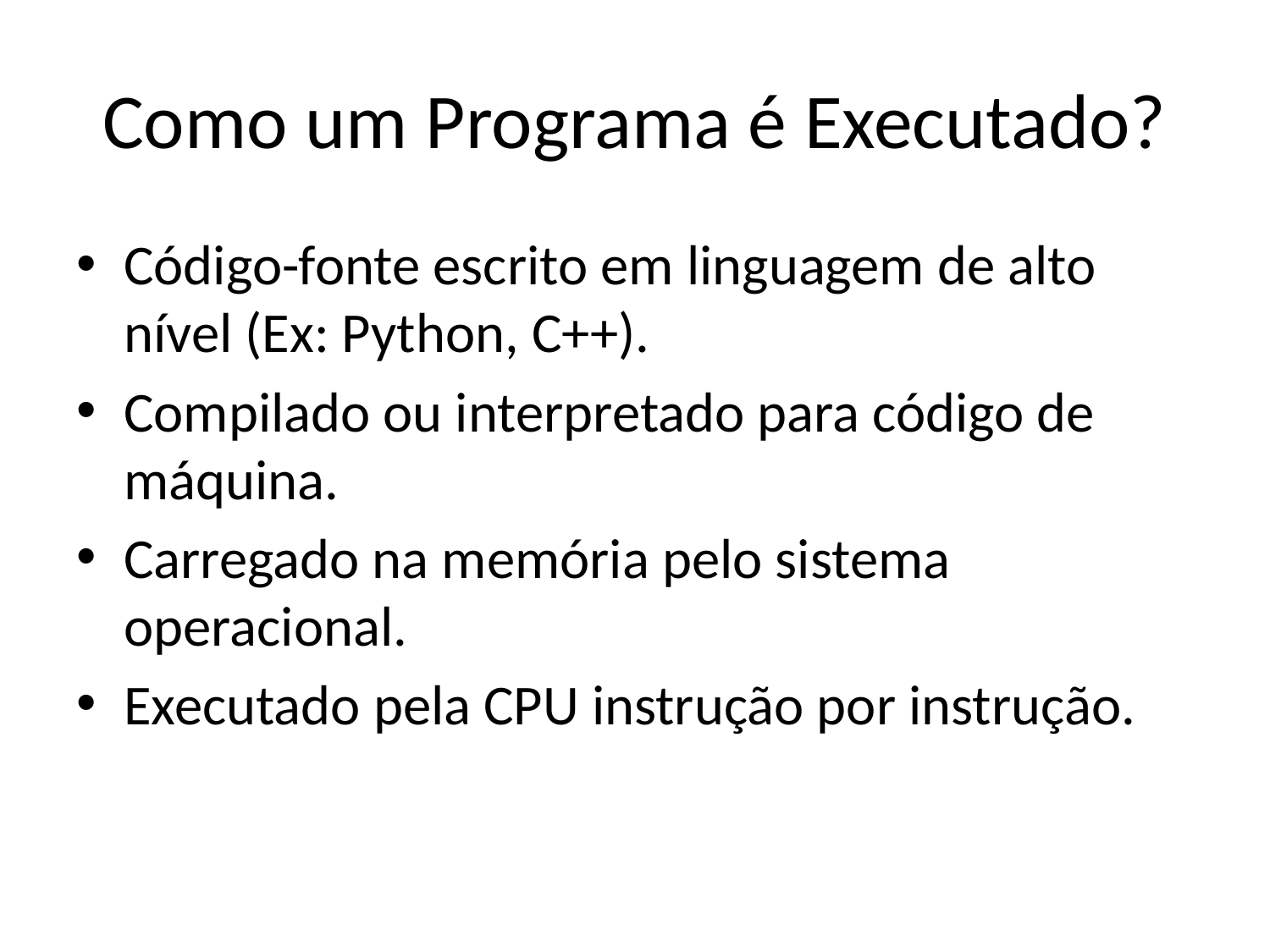

# Como um Programa é Executado?
Código-fonte escrito em linguagem de alto nível (Ex: Python, C++).
Compilado ou interpretado para código de máquina.
Carregado na memória pelo sistema operacional.
Executado pela CPU instrução por instrução.